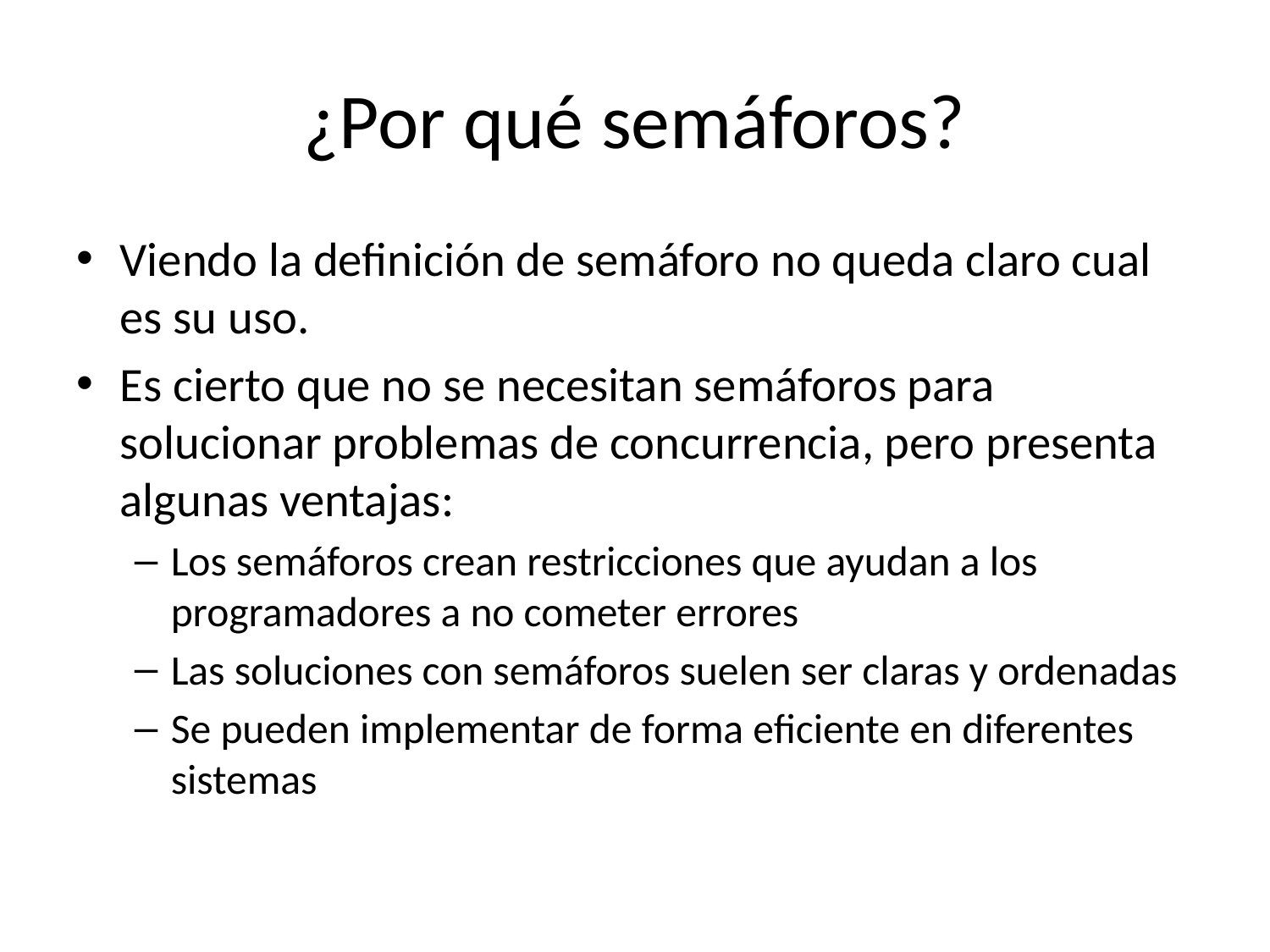

# ¿Por qué semáforos?
Viendo la definición de semáforo no queda claro cual es su uso.
Es cierto que no se necesitan semáforos para solucionar problemas de concurrencia, pero presenta algunas ventajas:
Los semáforos crean restricciones que ayudan a los programadores a no cometer errores
Las soluciones con semáforos suelen ser claras y ordenadas
Se pueden implementar de forma eficiente en diferentes sistemas